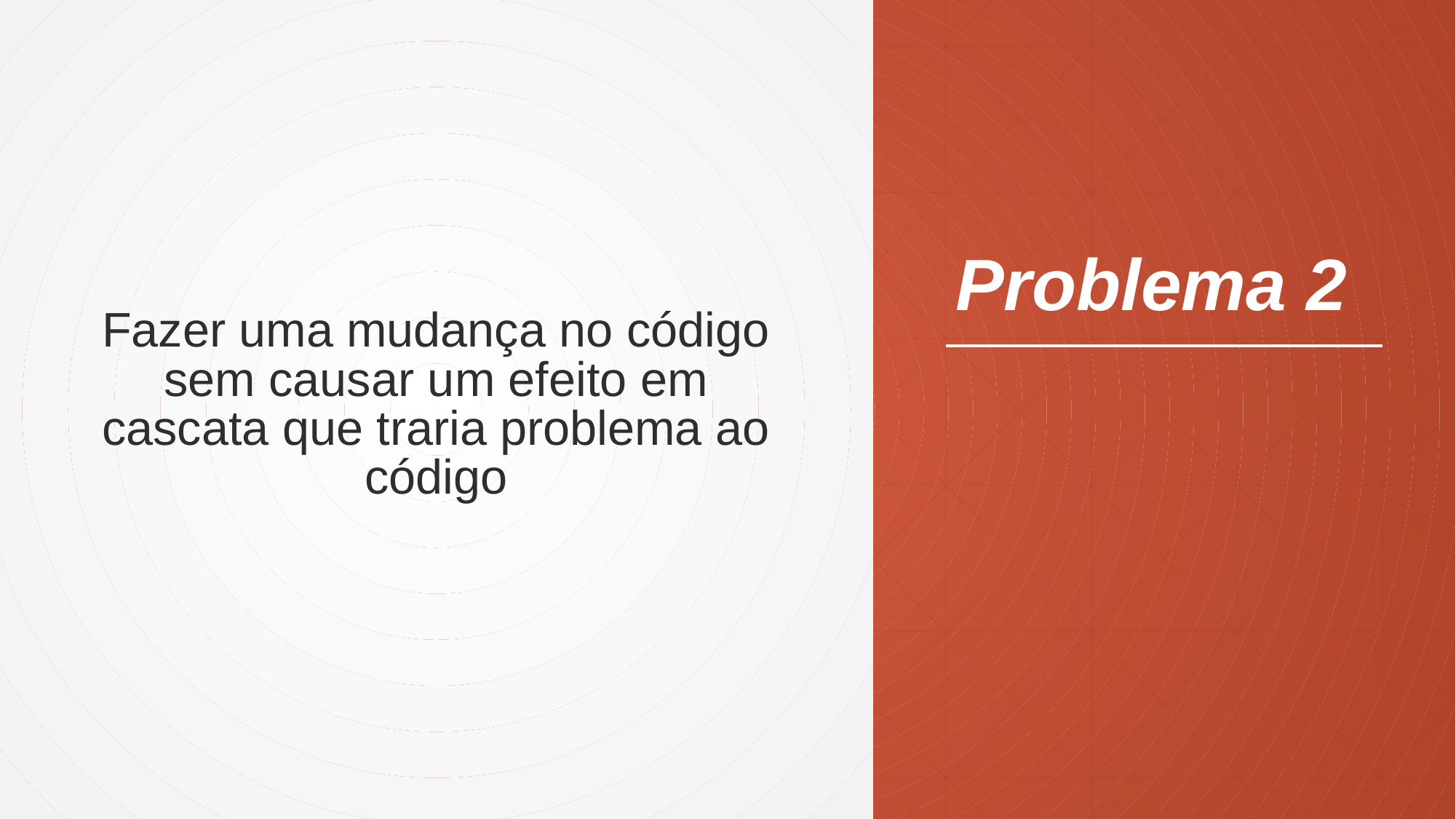

Fazer uma mudança no código sem causar um efeito em cascata que traria problema ao código

# Problema 2